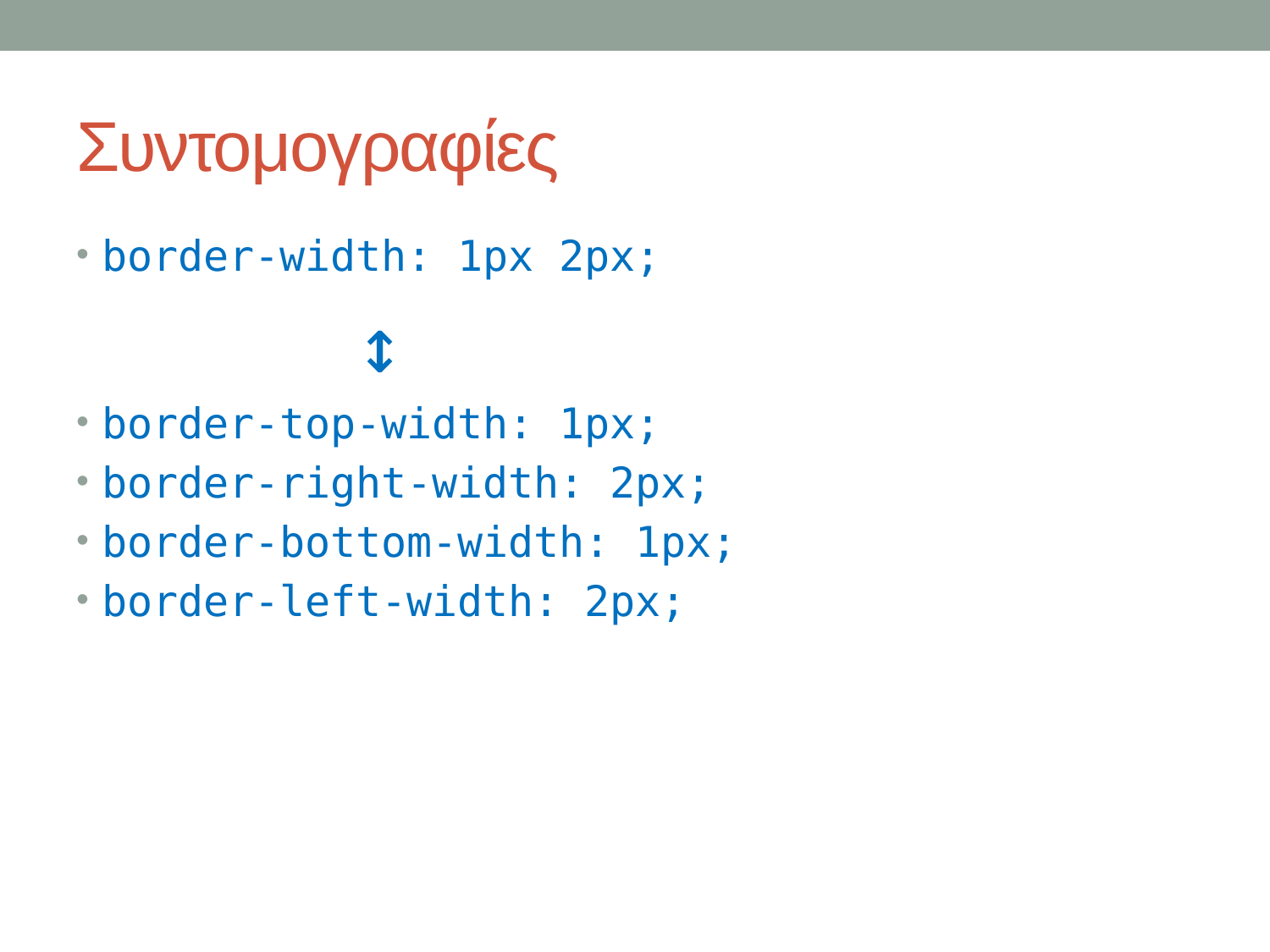

# Συντομογραφίες
border-width: 1px 2px;
      ↕
border-top-width: 1px;
border-right-width: 2px;
border-bottom-width: 1px;
border-left-width: 2px;